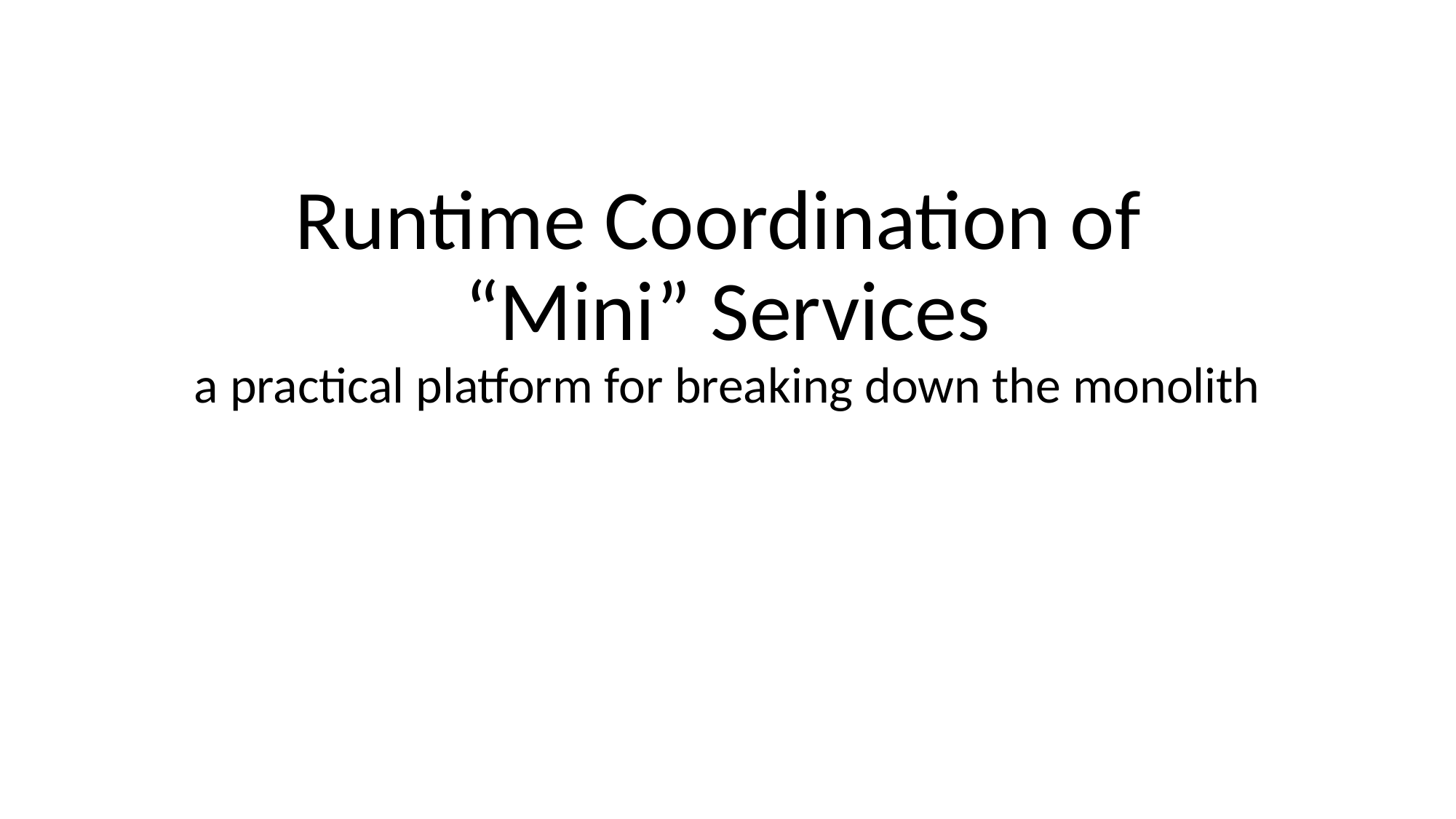

# Runtime Coordination of “Mini” Services a practical platform for breaking down the monolith